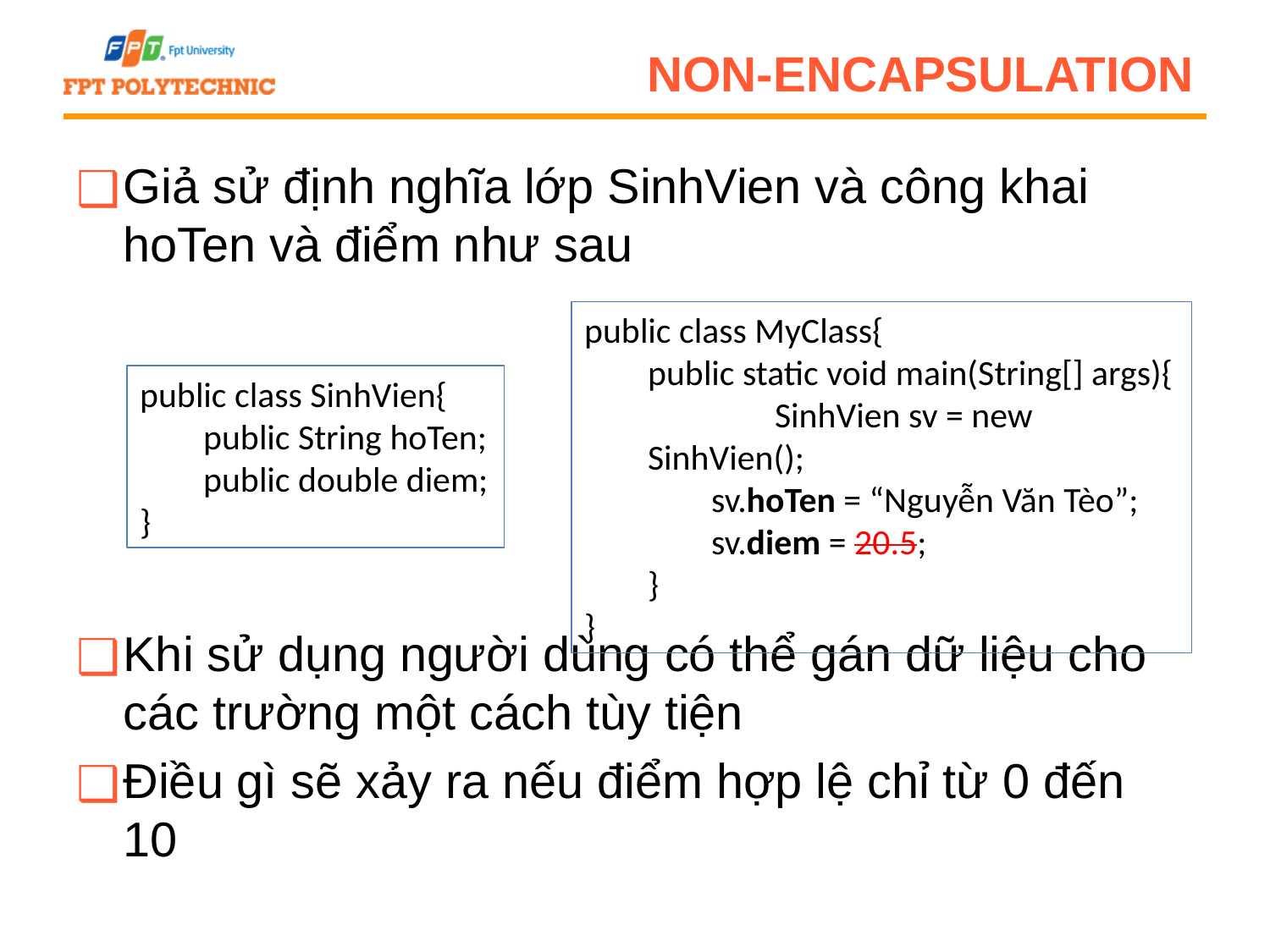

# Non-Encapsulation
Giả sử định nghĩa lớp SinhVien và công khai hoTen và điểm như sau

Khi sử dụng người dùng có thể gán dữ liệu cho các trường một cách tùy tiện
Điều gì sẽ xảy ra nếu điểm hợp lệ chỉ từ 0 đến 10
public class MyClass{
public static void main(String[] args){
	SinhVien sv = new SinhVien();
sv.hoTen = “Nguyễn Văn Tèo”;
sv.diem = 20.5;
}
}
public class SinhVien{
public String hoTen;
public double diem;
}